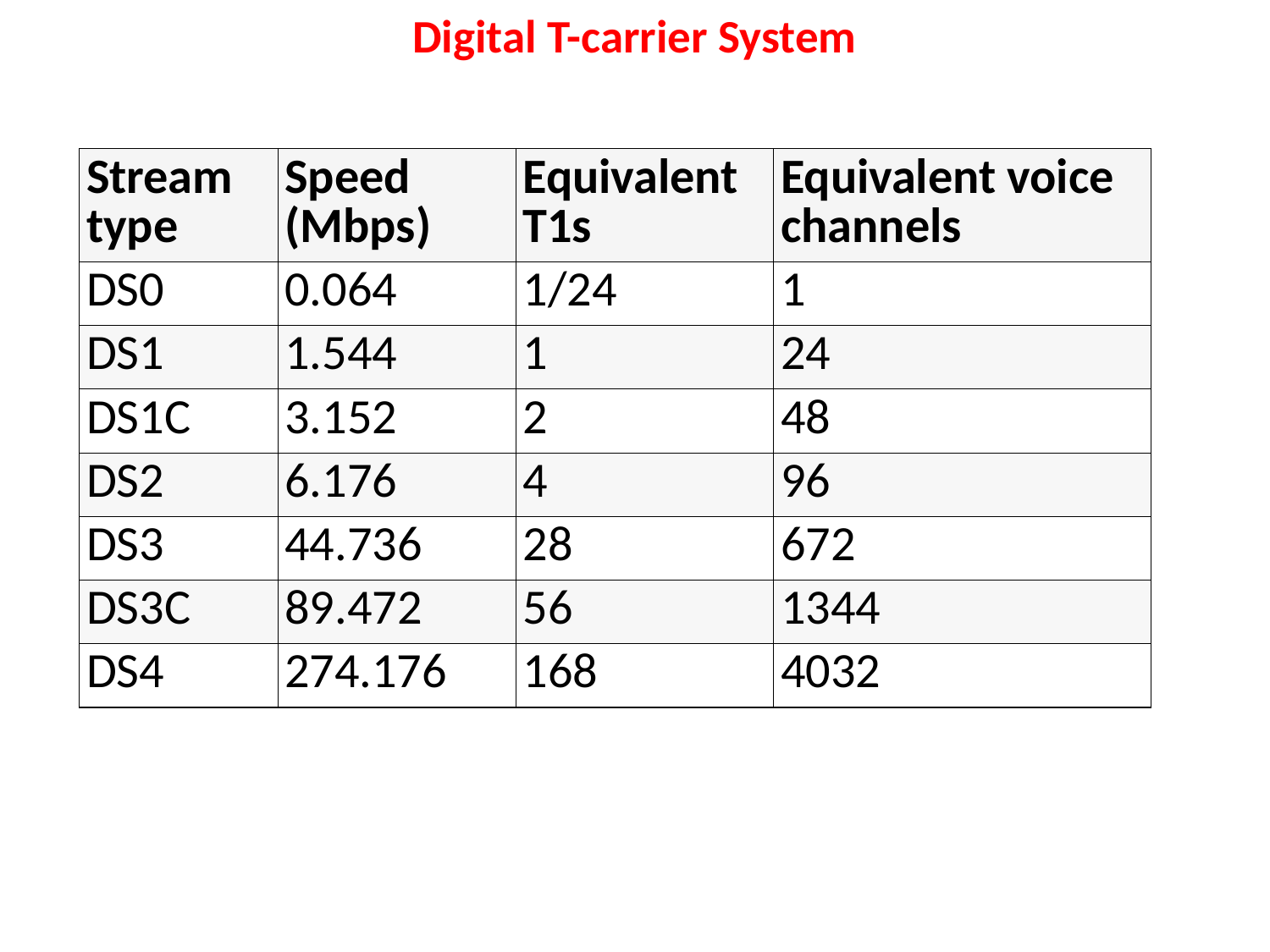

# Digital T-carrier System
| Stream type | Speed (Mbps) | Equivalent T1s | Equivalent voice channels |
| --- | --- | --- | --- |
| DS0 | 0.064 | 1/24 | 1 |
| DS1 | 1.544 | 1 | 24 |
| DS1C | 3.152 | 2 | 48 |
| DS2 | 6.176 | 4 | 96 |
| DS3 | 44.736 | 28 | 672 |
| DS3C | 89.472 | 56 | 1344 |
| DS4 | 274.176 | 168 | 4032 |